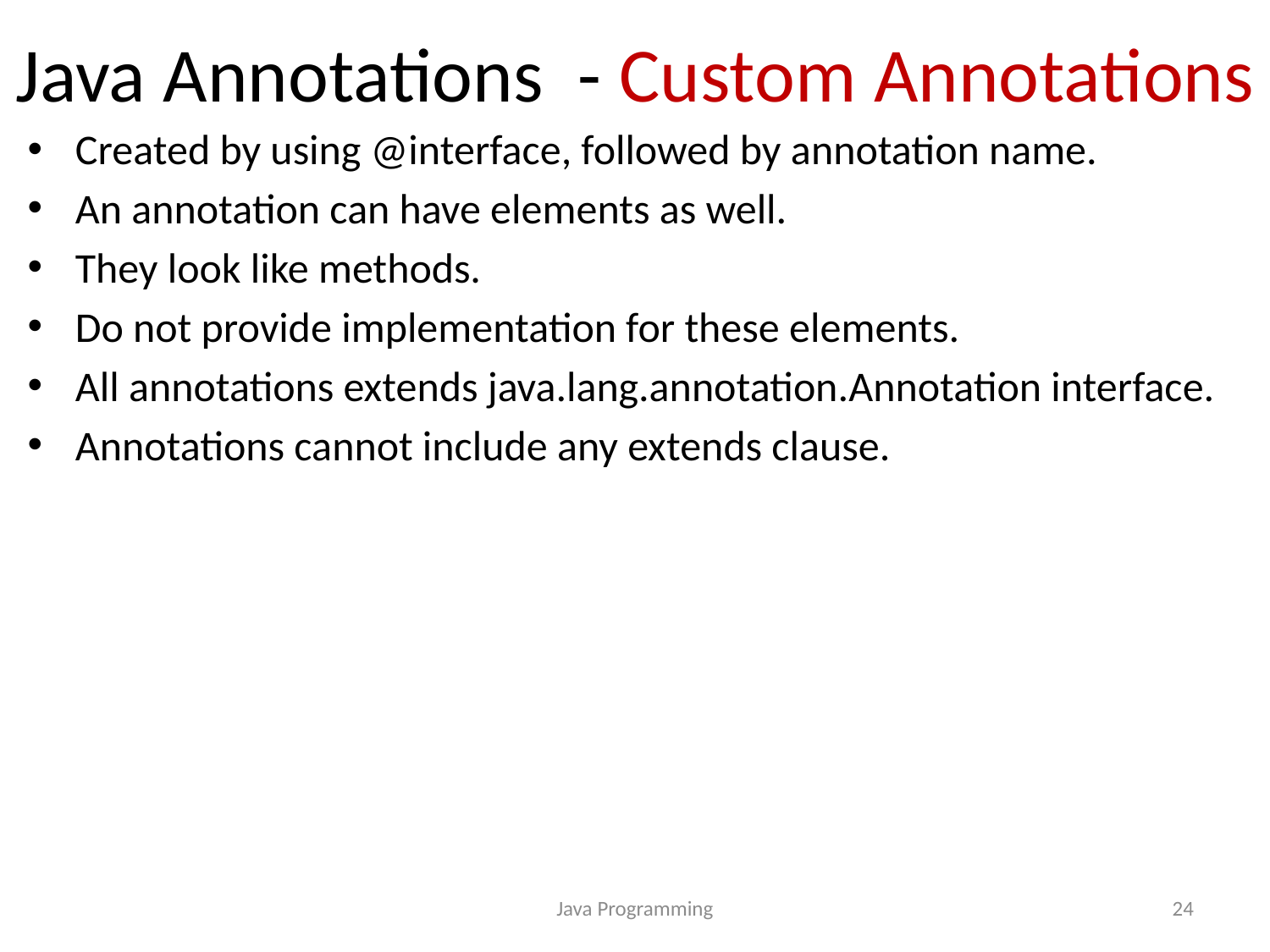

# Java Annotations  - Custom Annotations
Created by using @interface, followed by annotation name.
An annotation can have elements as well.
They look like methods.
Do not provide implementation for these elements.
All annotations extends java.lang.annotation.Annotation interface.
Annotations cannot include any extends clause.

Java Programming
24